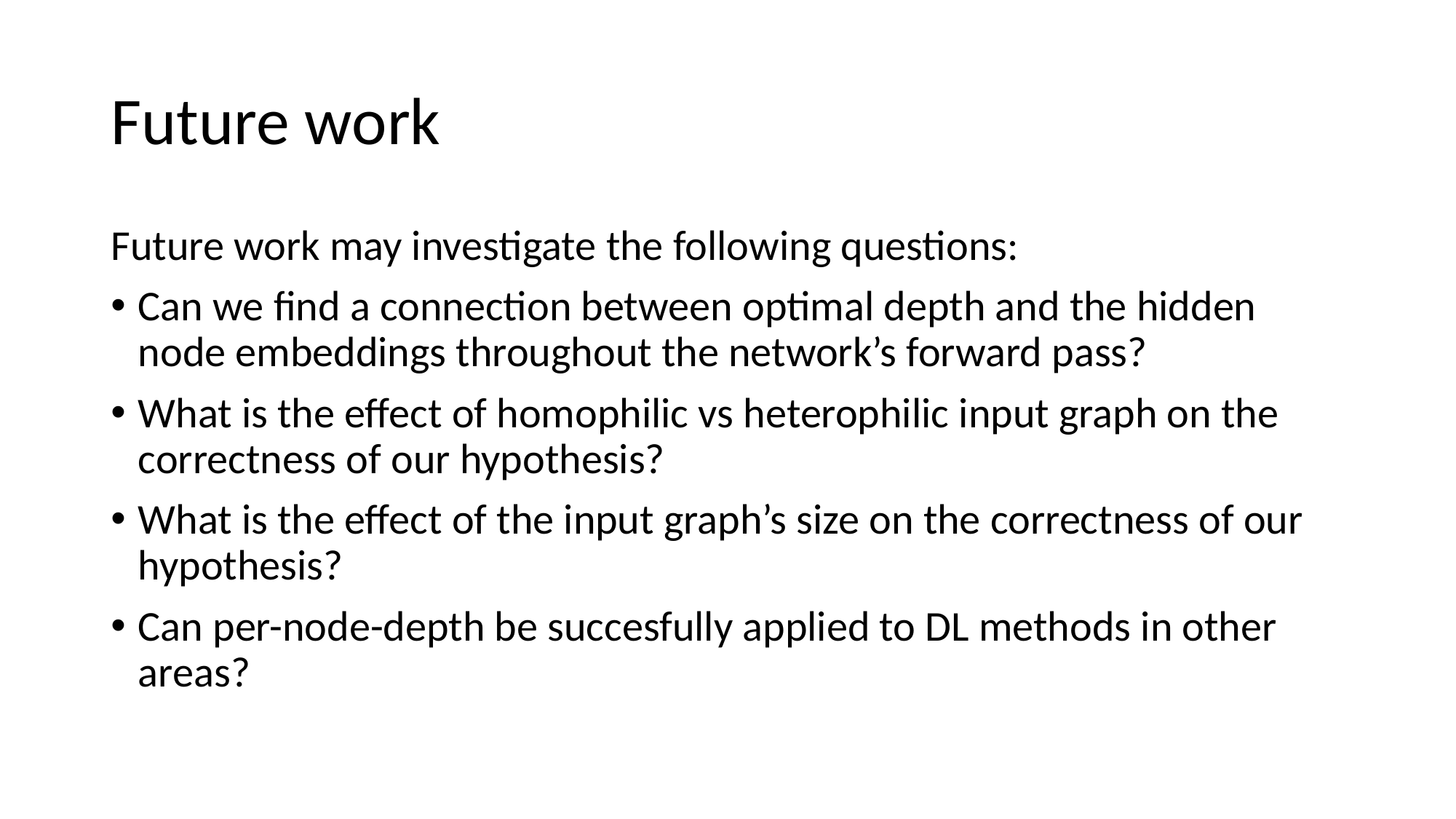

# Future work
Future work may investigate the following questions:
Can we find a connection between optimal depth and the hidden node embeddings throughout the network’s forward pass?
What is the effect of homophilic vs heterophilic input graph on the correctness of our hypothesis?
What is the effect of the input graph’s size on the correctness of our hypothesis?
Can per-node-depth be succesfully applied to DL methods in other areas?